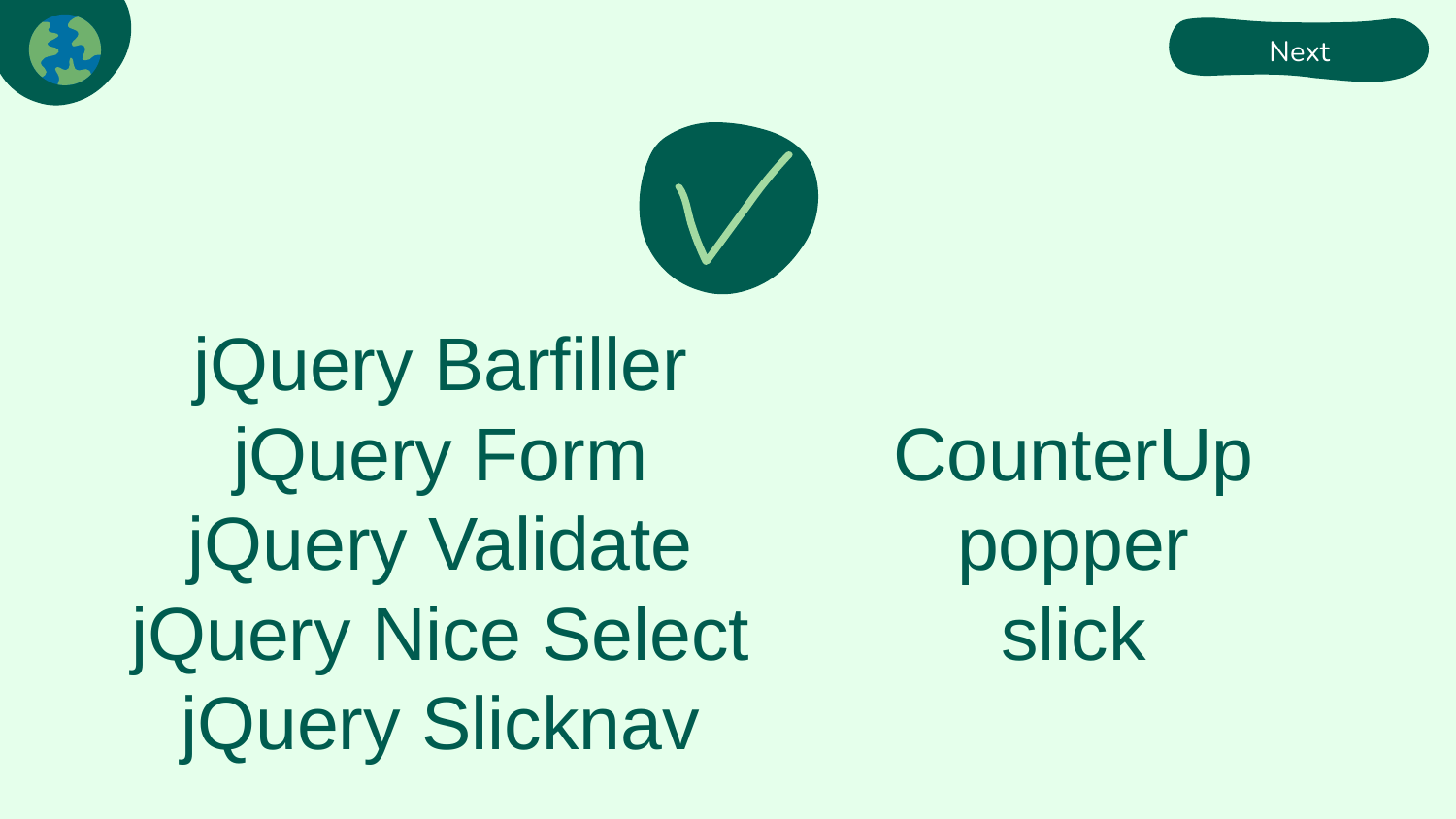

Next

# jQuery Barfiller
jQuery Form
jQuery Validate
jQuery Nice Select
jQuery Slicknav
CounterUp
popper
slick